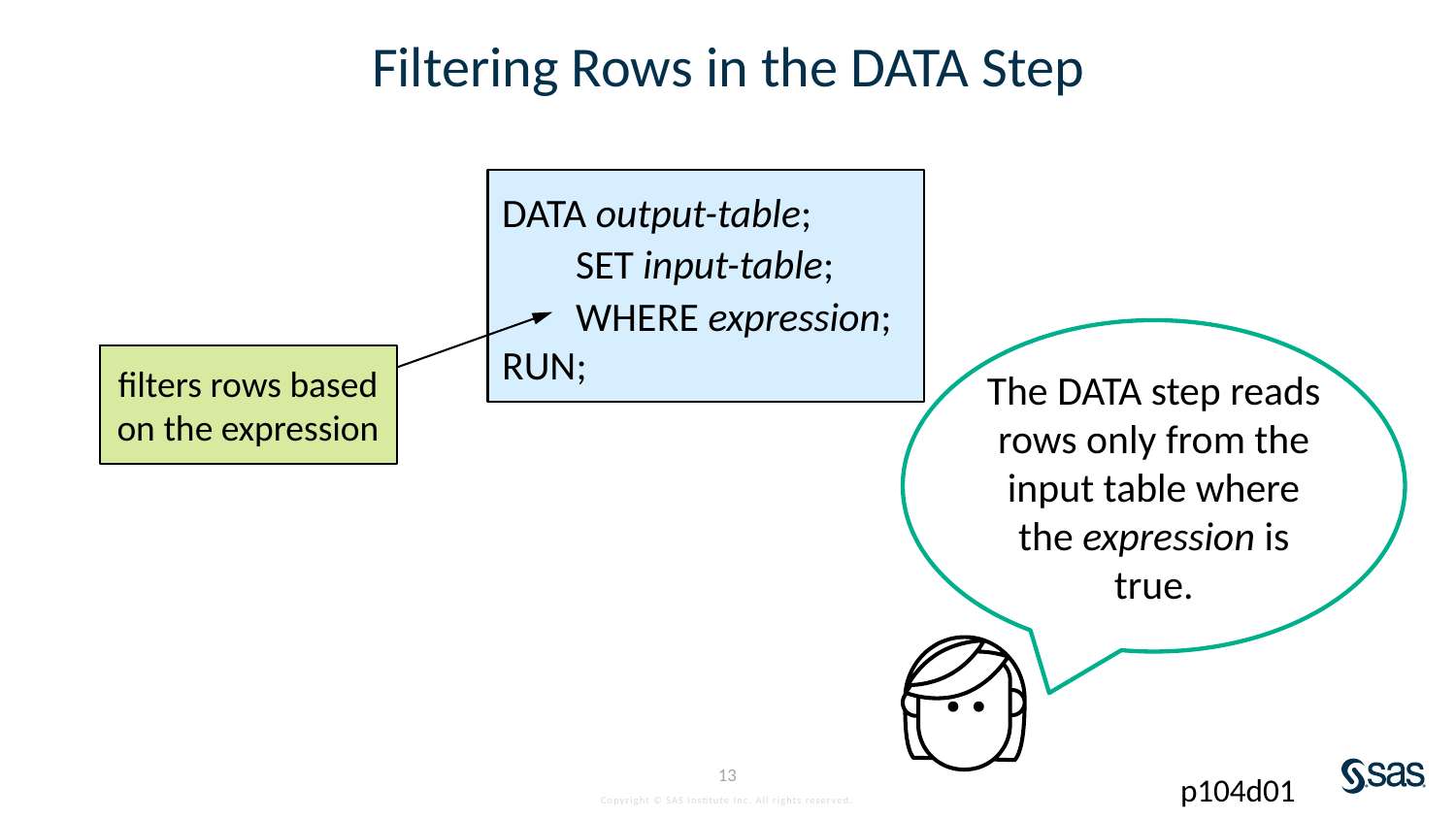

# Filtering Rows in the DATA Step
DATA output-table;
        SET input-table;
        WHERE expression;
RUN;
The DATA step reads rows only from the input table where the expression is true.
filters rows based on the expression

p104d01